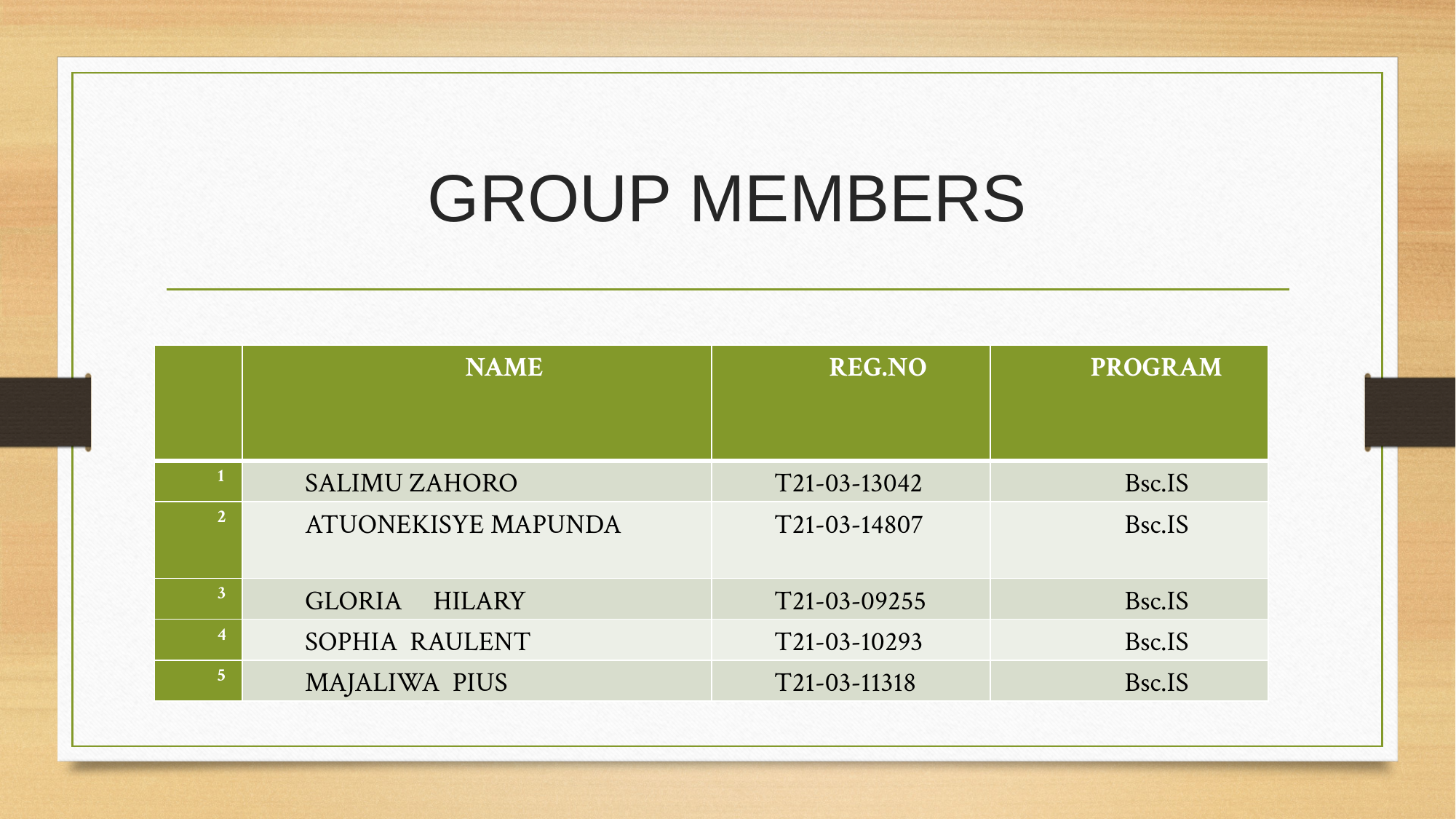

# GROUP MEMBERS
|  | NAME | REG.NO | PROGRAM |
| --- | --- | --- | --- |
| 1 | SALIMU ZAHORO | T21-03-13042 | Bsc.IS |
| 2 | ATUONEKISYE MAPUNDA | T21-03-14807 | Bsc.IS |
| 3 | GLORIA HILARY | T21-03-09255 | Bsc.IS |
| 4 | SOPHIA RAULENT | T21-03-10293 | Bsc.IS |
| 5 | MAJALIWA PIUS | T21-03-11318 | Bsc.IS |